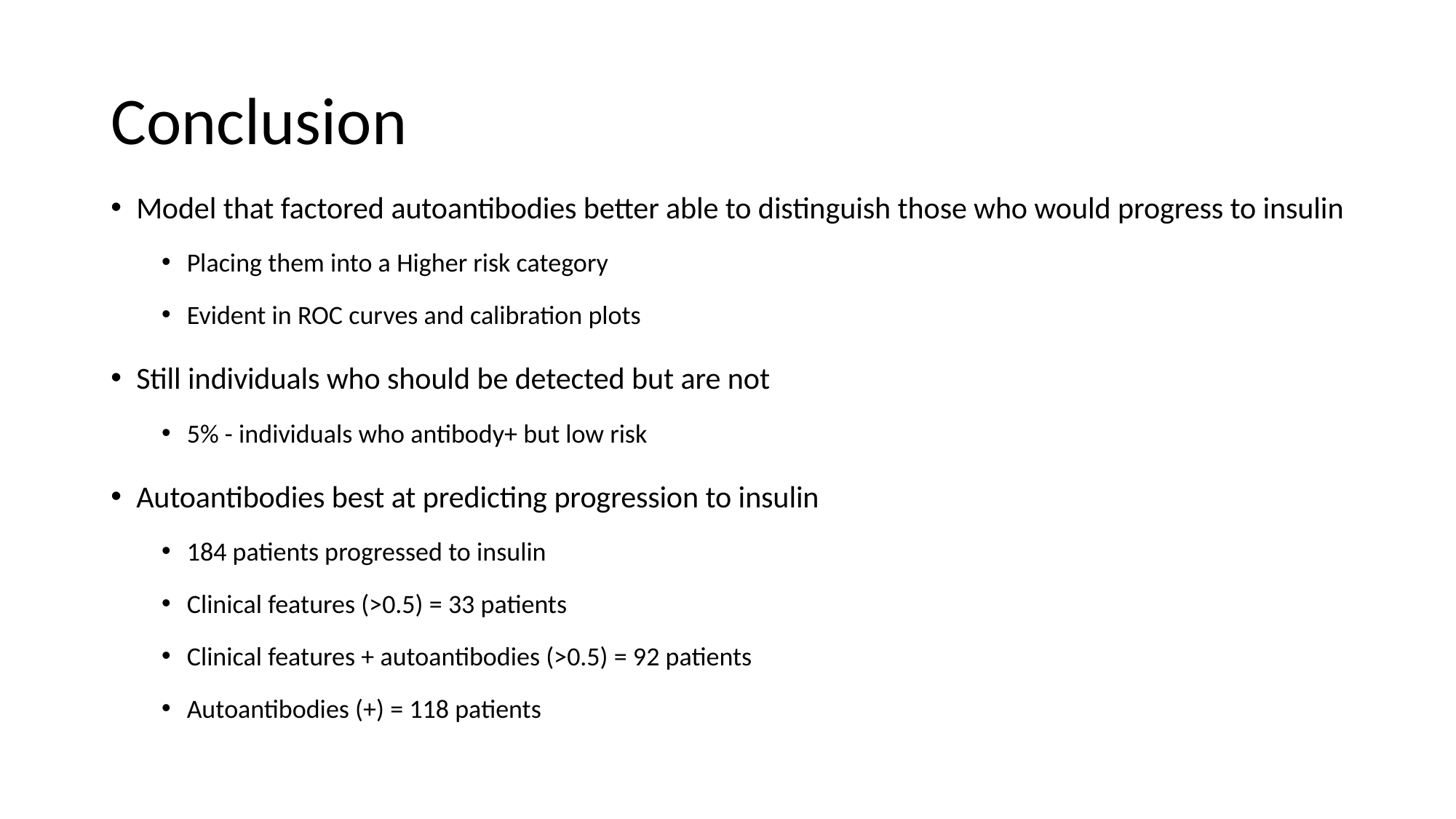

# Conclusion
Model that factored autoantibodies better able to distinguish those who would progress to insulin
Placing them into a Higher risk category
Evident in ROC curves and calibration plots
Still individuals who should be detected but are not
5% - individuals who antibody+ but low risk
Autoantibodies best at predicting progression to insulin
184 patients progressed to insulin
Clinical features (>0.5) = 33 patients
Clinical features + autoantibodies (>0.5) = 92 patients
Autoantibodies (+) = 118 patients